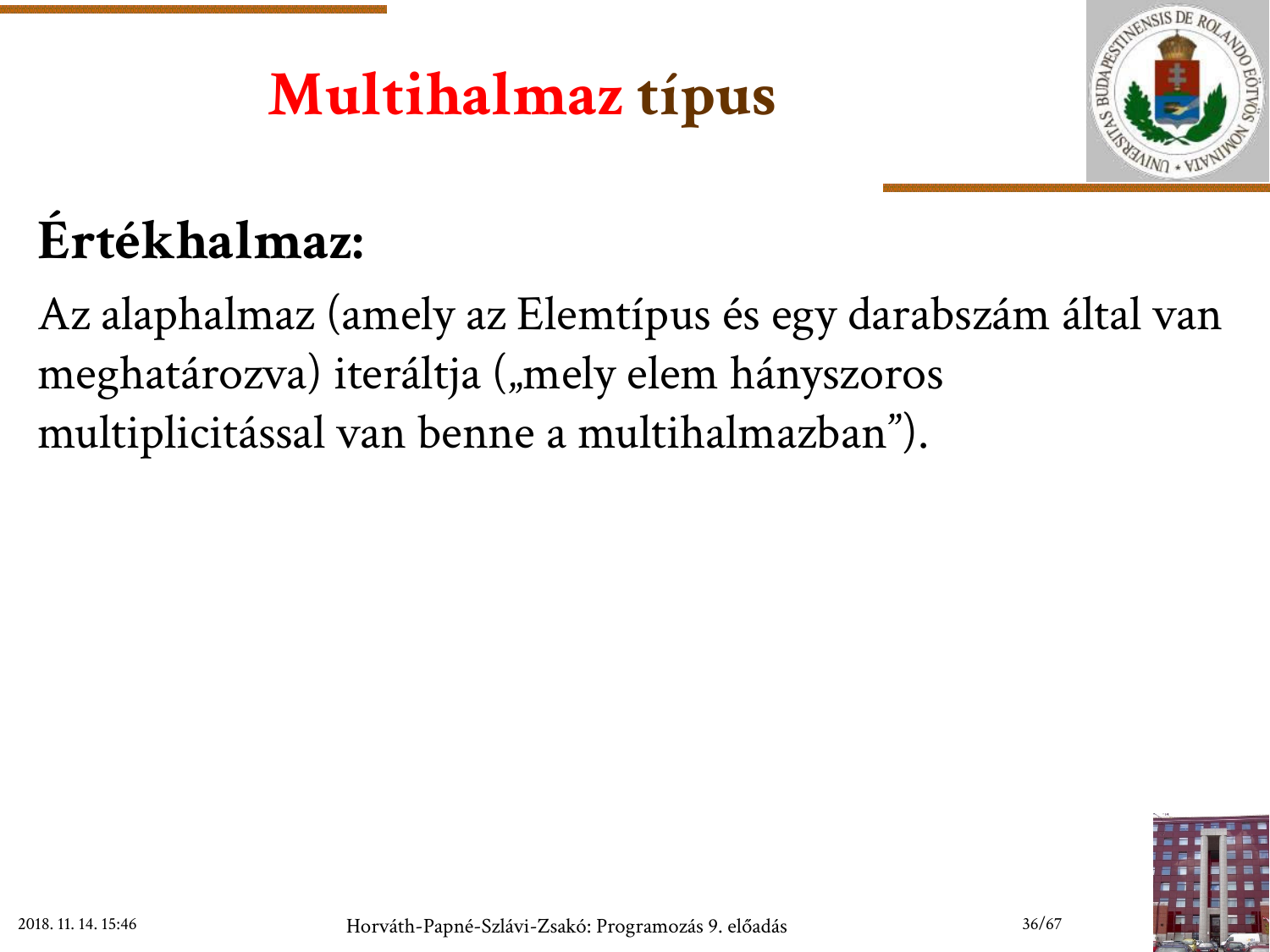

# Multihalmaz típus
Értékhalmaz:
Az alaphalmaz (amely az Elemtípus és egy darabszám által van meghatározva) iteráltja („mely elem hányszoros multiplicitással van benne a multihalmazban”).
2018. 11. 14. 15:46
Horváth-Papné-Szlávi-Zsakó: Programozás 9. előadás
36/67